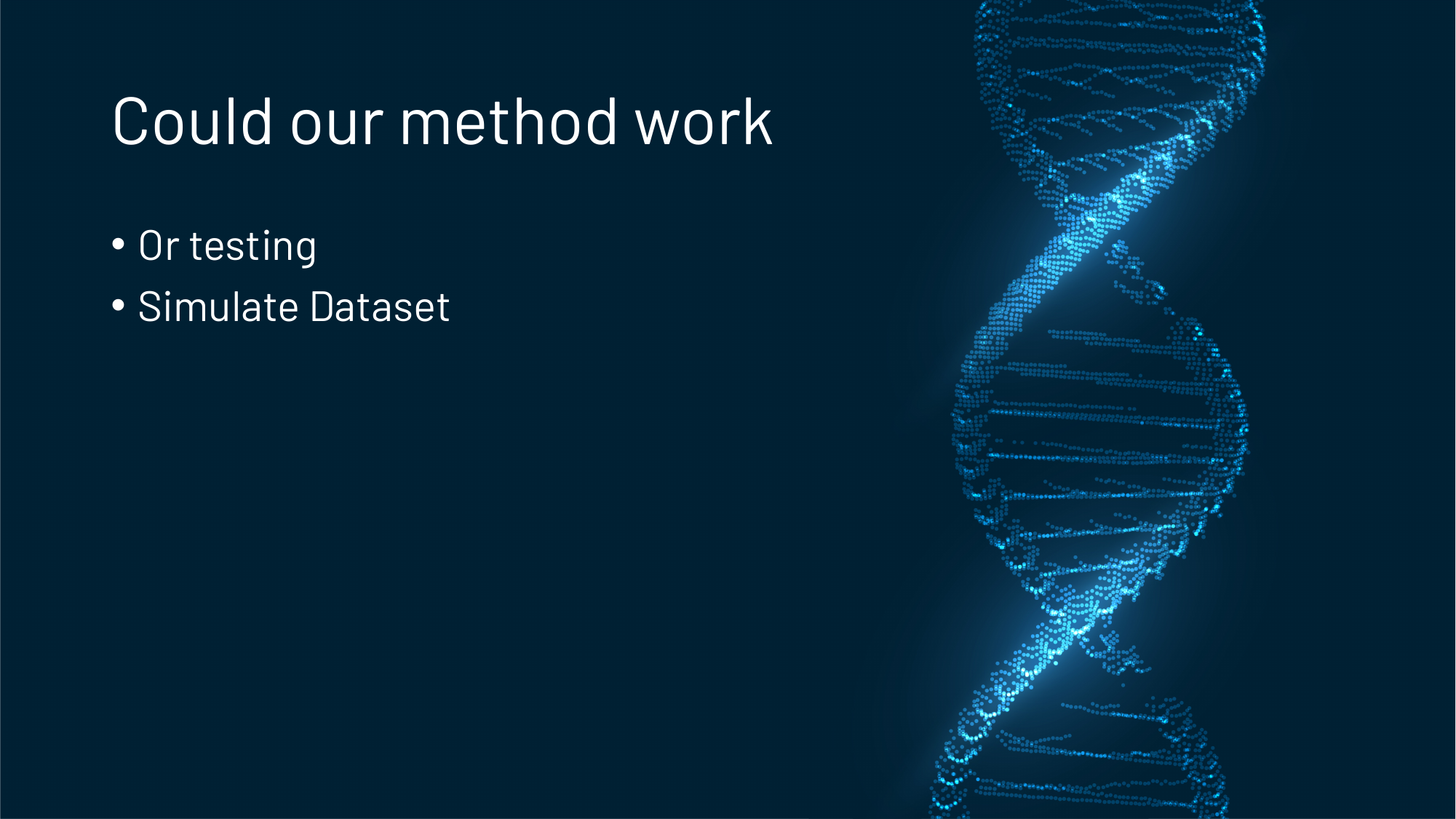

# Could our method work
Or testing
Simulate Dataset